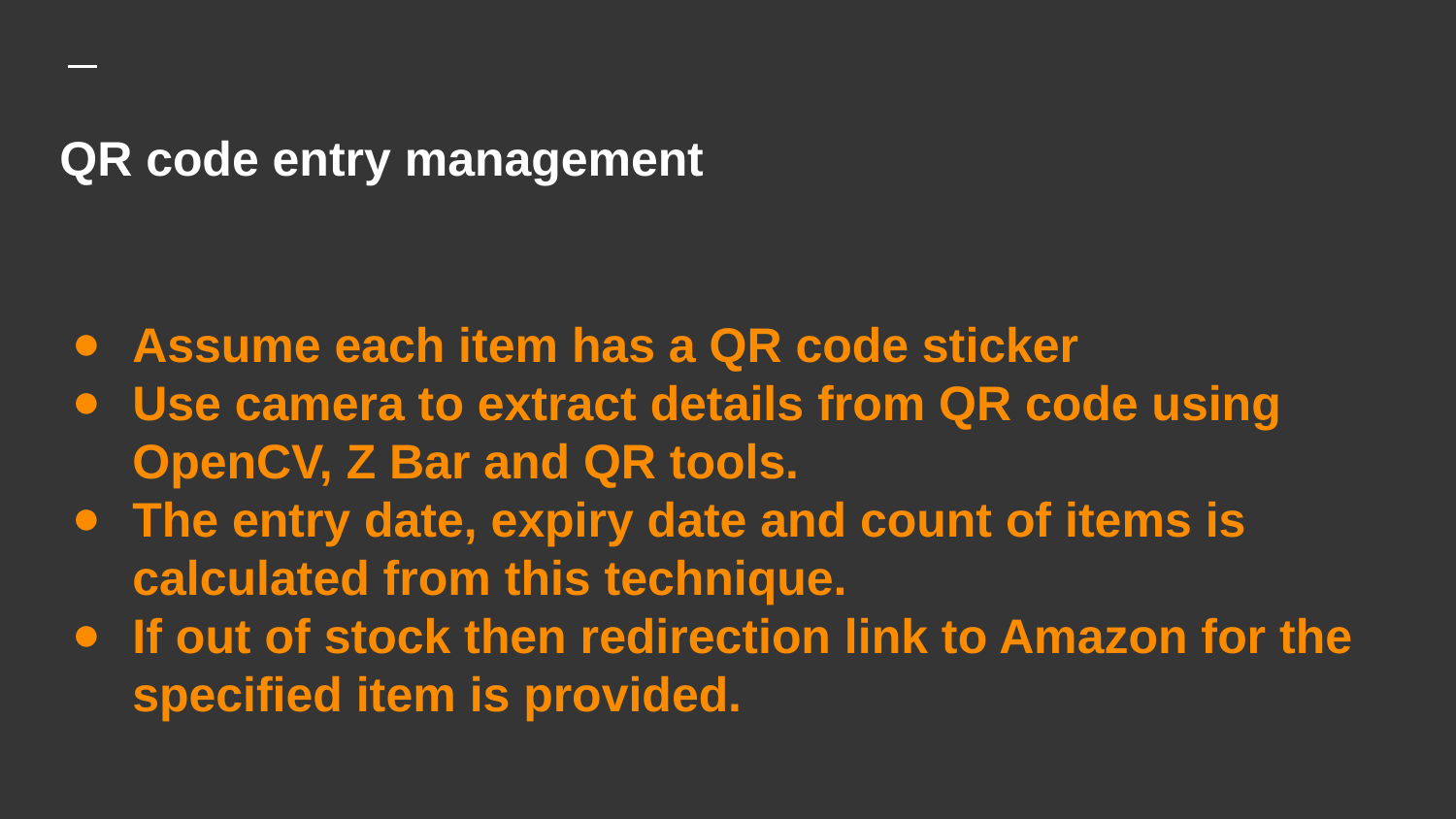

# QR code entry management
Assume each item has a QR code sticker
Use camera to extract details from QR code using OpenCV, Z Bar and QR tools.
The entry date, expiry date and count of items is calculated from this technique.
If out of stock then redirection link to Amazon for the specified item is provided.